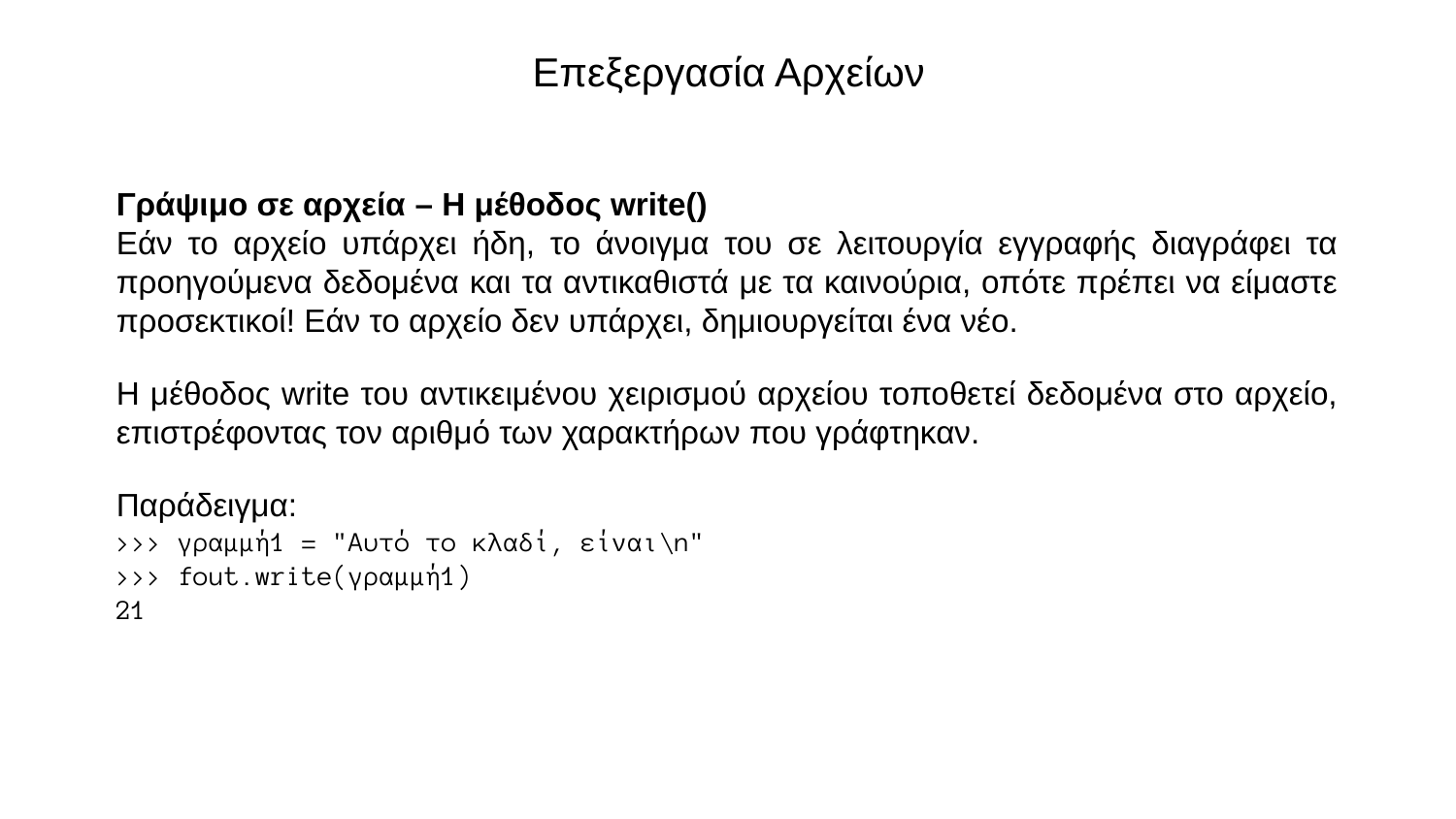

# Επεξεργασία Αρχείων
Γράψιμο σε αρχεία – Η μέθοδος write()
Εάν το αρχείο υπάρχει ήδη, το άνοιγμα του σε λειτουργία εγγραφής διαγράφει τα προηγούμενα δεδομένα και τα αντικαθιστά με τα καινούρια, οπότε πρέπει να είμαστε προσεκτικοί! Εάν το αρχείο δεν υπάρχει, δημιουργείται ένα νέο.

Η μέθοδος write του αντικειμένου χειρισμού αρχείου τοποθετεί δεδομένα στο αρχείο, επιστρέφοντας τον αριθμό των χαρακτήρων που γράφτηκαν.

Παράδειγμα:
>>> γραμμή1 = "Αυτό το κλαδί, είναι\n"
>>> fout.write(γραμμή1)
21